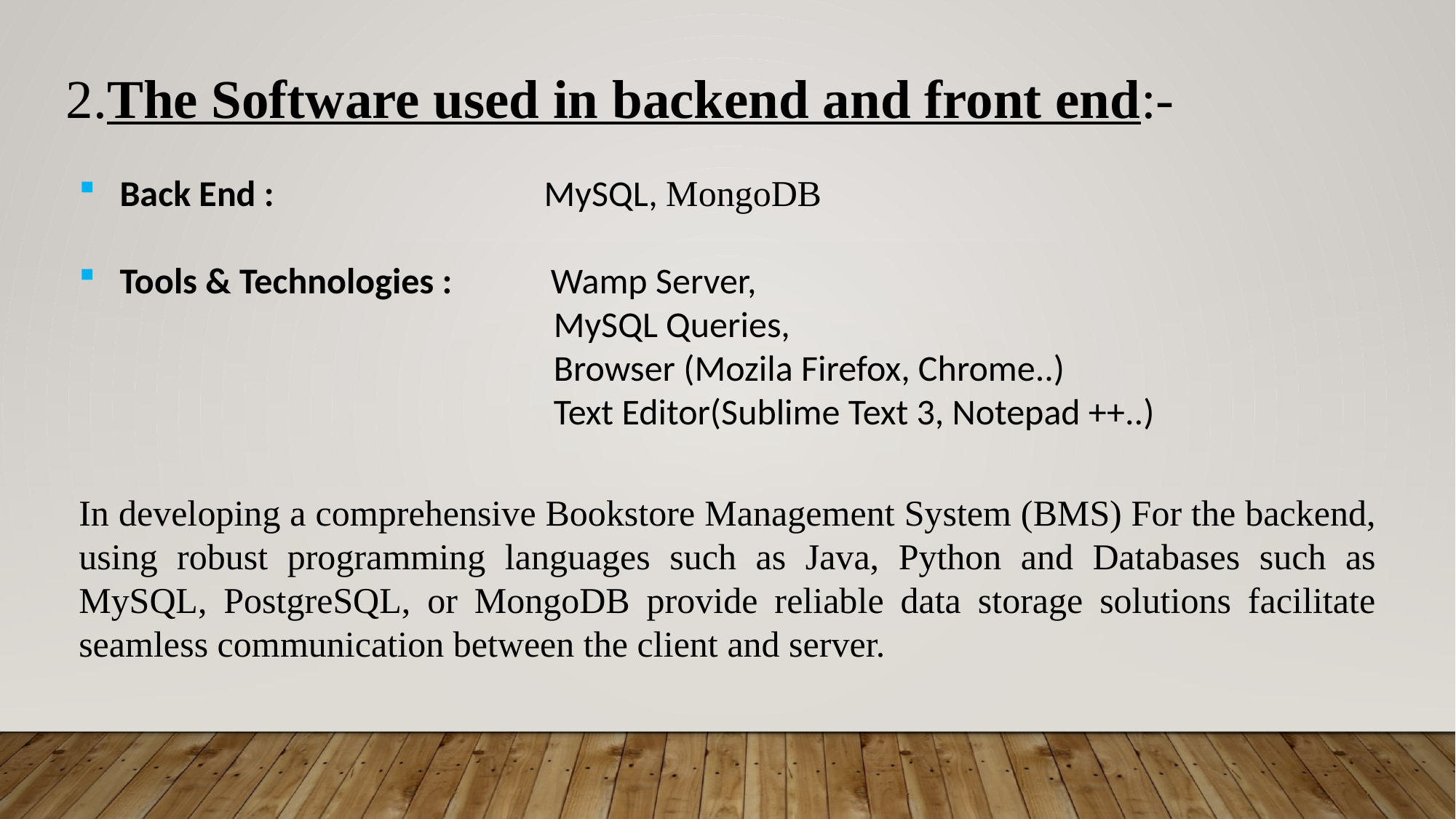

2.The Software used in backend and front end:-
Back End :                                 MySQL, MongoDB

Tools & Technologies :            Wamp Server,
                                                          MySQL Queries,
                                                          Browser (Mozila Firefox, Chrome..)
                                                          Text Editor(Sublime Text 3, Notepad ++..)

In developing a comprehensive Bookstore Management System (BMS) For the backend, using robust programming languages such as Java, Python and Databases such as MySQL, PostgreSQL, or MongoDB provide reliable data storage solutions facilitate seamless communication between the client and server.